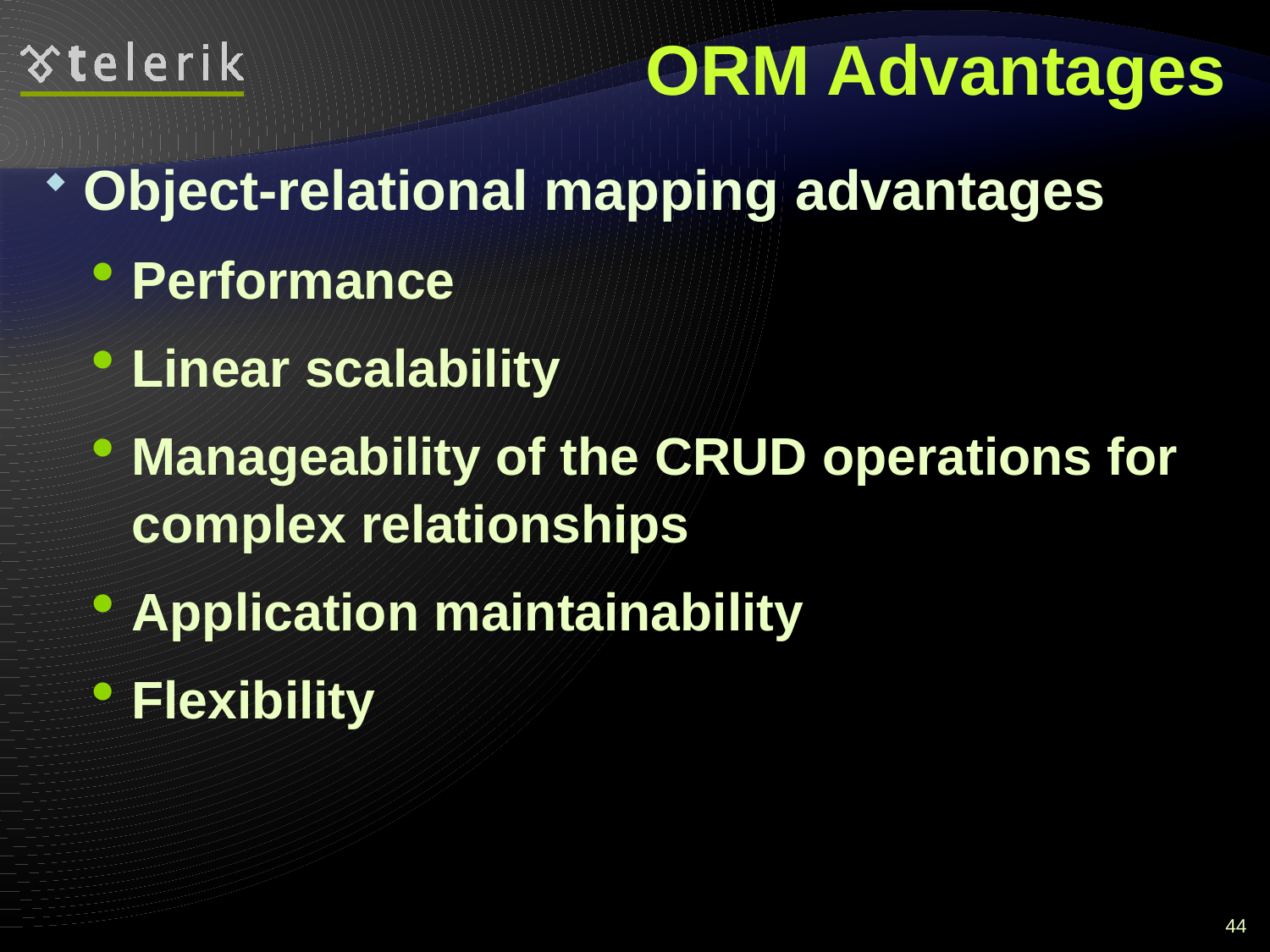

# ORM Advantages
Object-relational mapping advantages
Performance
Linear scalability
Manageability of the CRUD operations for complex relationships
Application maintainability
Flexibility
44